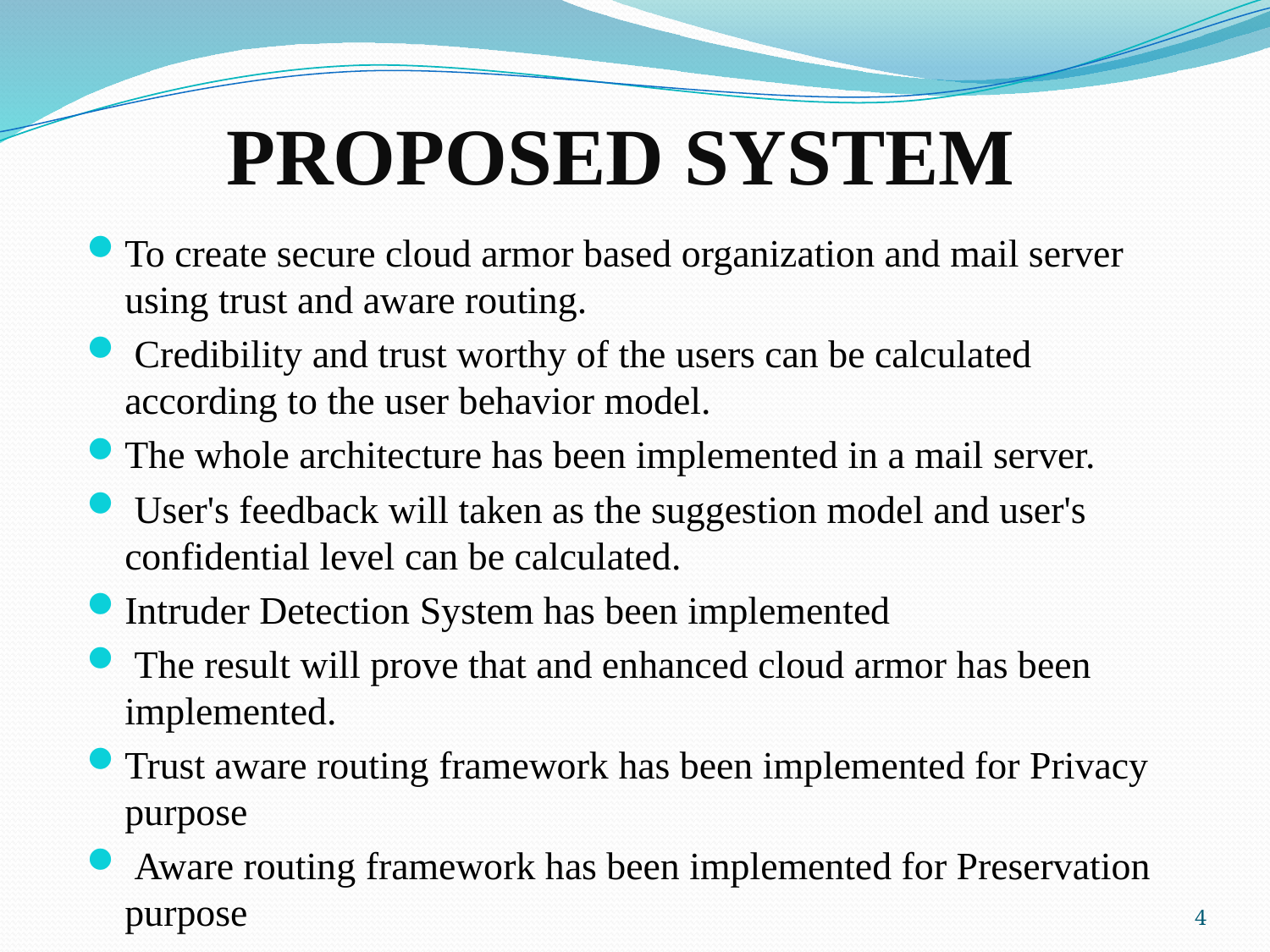

# PROPOSED SYSTEM
To create secure cloud armor based organization and mail server using trust and aware routing.
 Credibility and trust worthy of the users can be calculated according to the user behavior model.
The whole architecture has been implemented in a mail server.
 User's feedback will taken as the suggestion model and user's confidential level can be calculated.
Intruder Detection System has been implemented
 The result will prove that and enhanced cloud armor has been implemented.
Trust aware routing framework has been implemented for Privacy purpose
 Aware routing framework has been implemented for Preservation purpose

4